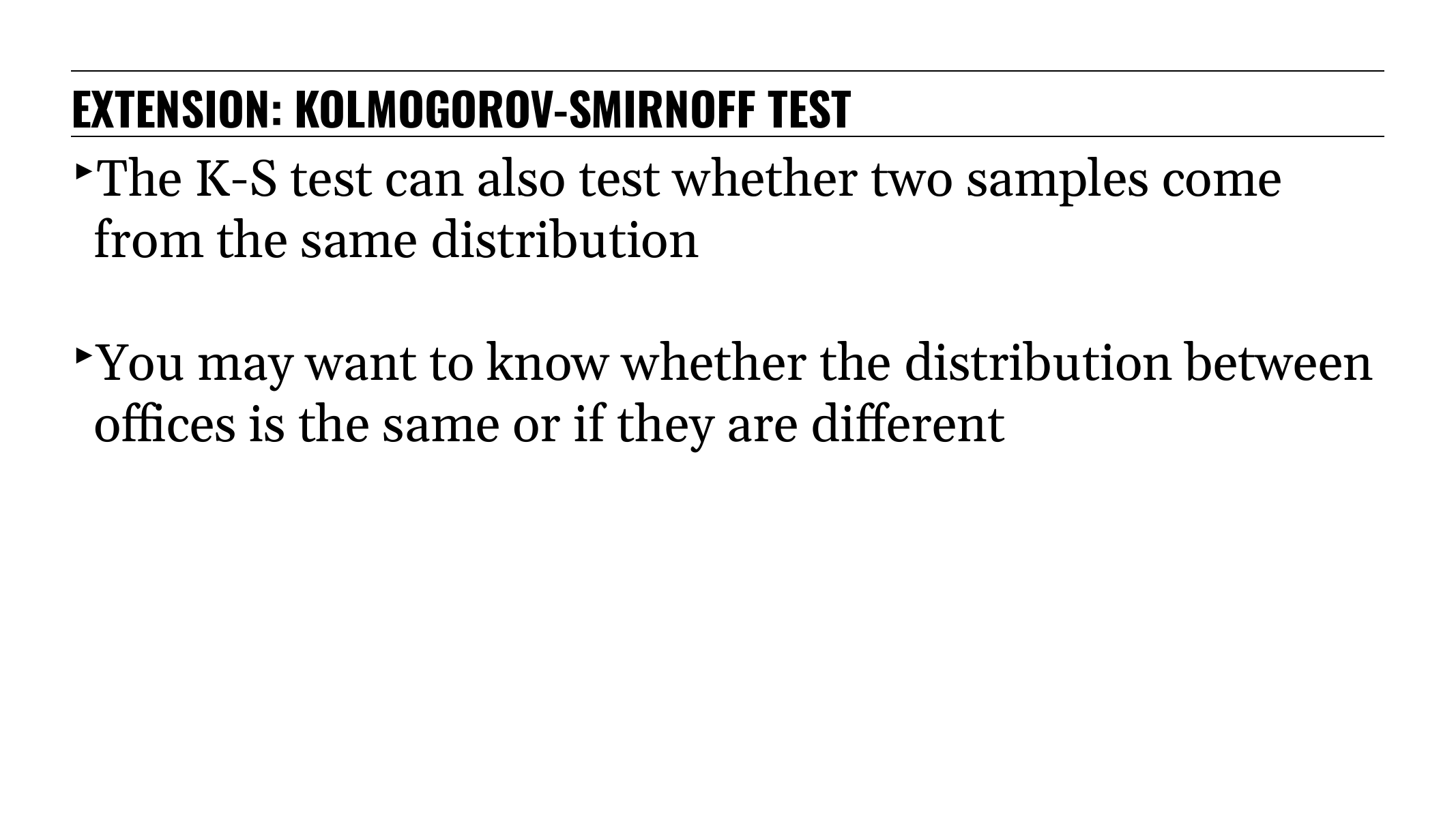

EXTENSION: KOLMOGOROV-SMIRNOFF TEST
The K-S test can also test whether two samples come from the same distribution

You may want to know whether the distribution between offices is the same or if they are different